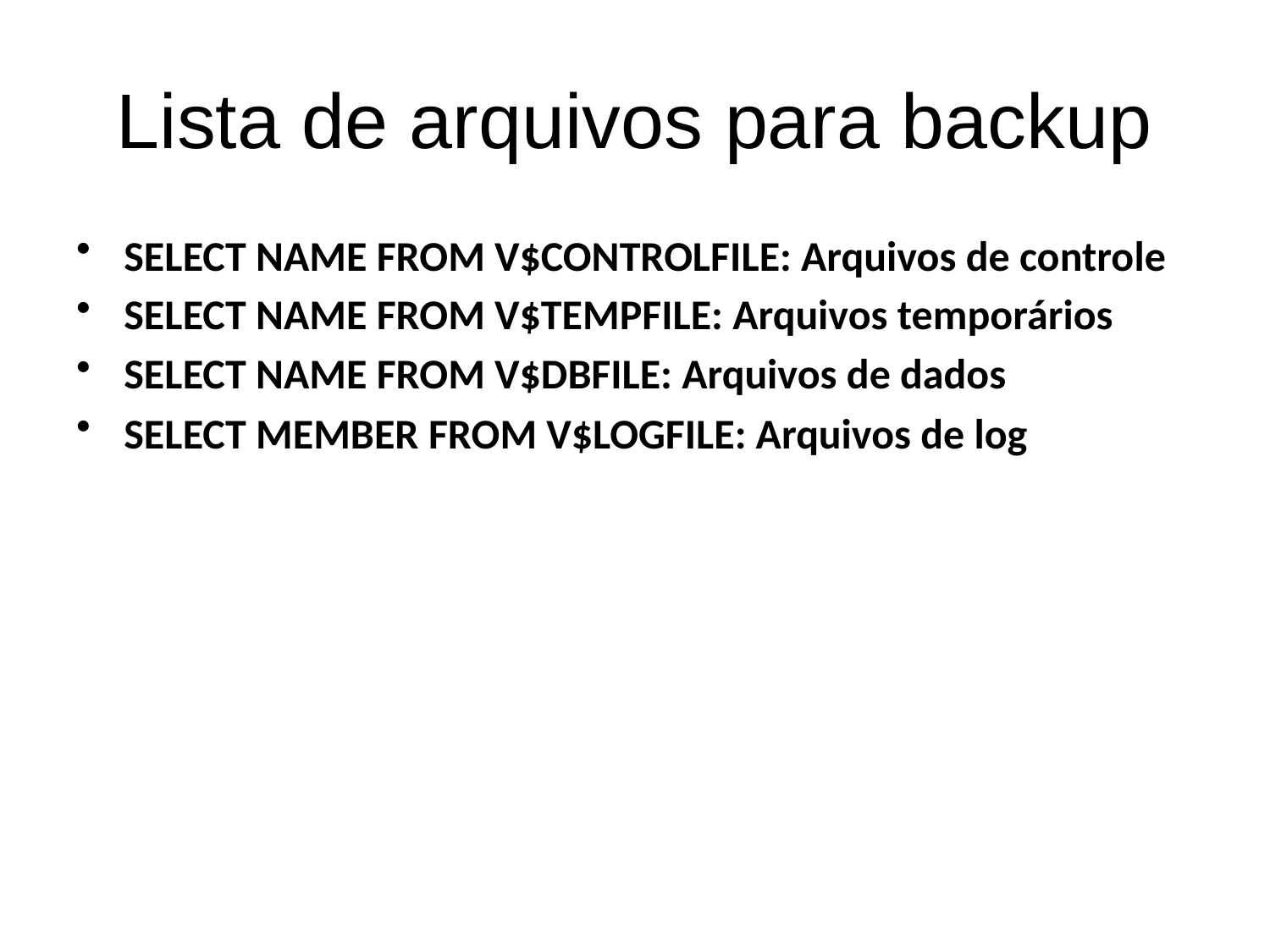

# Lista de arquivos para backup
SELECT NAME FROM V$CONTROLFILE: Arquivos de controle
SELECT NAME FROM V$TEMPFILE: Arquivos temporários
SELECT NAME FROM V$DBFILE: Arquivos de dados
SELECT MEMBER FROM V$LOGFILE: Arquivos de log